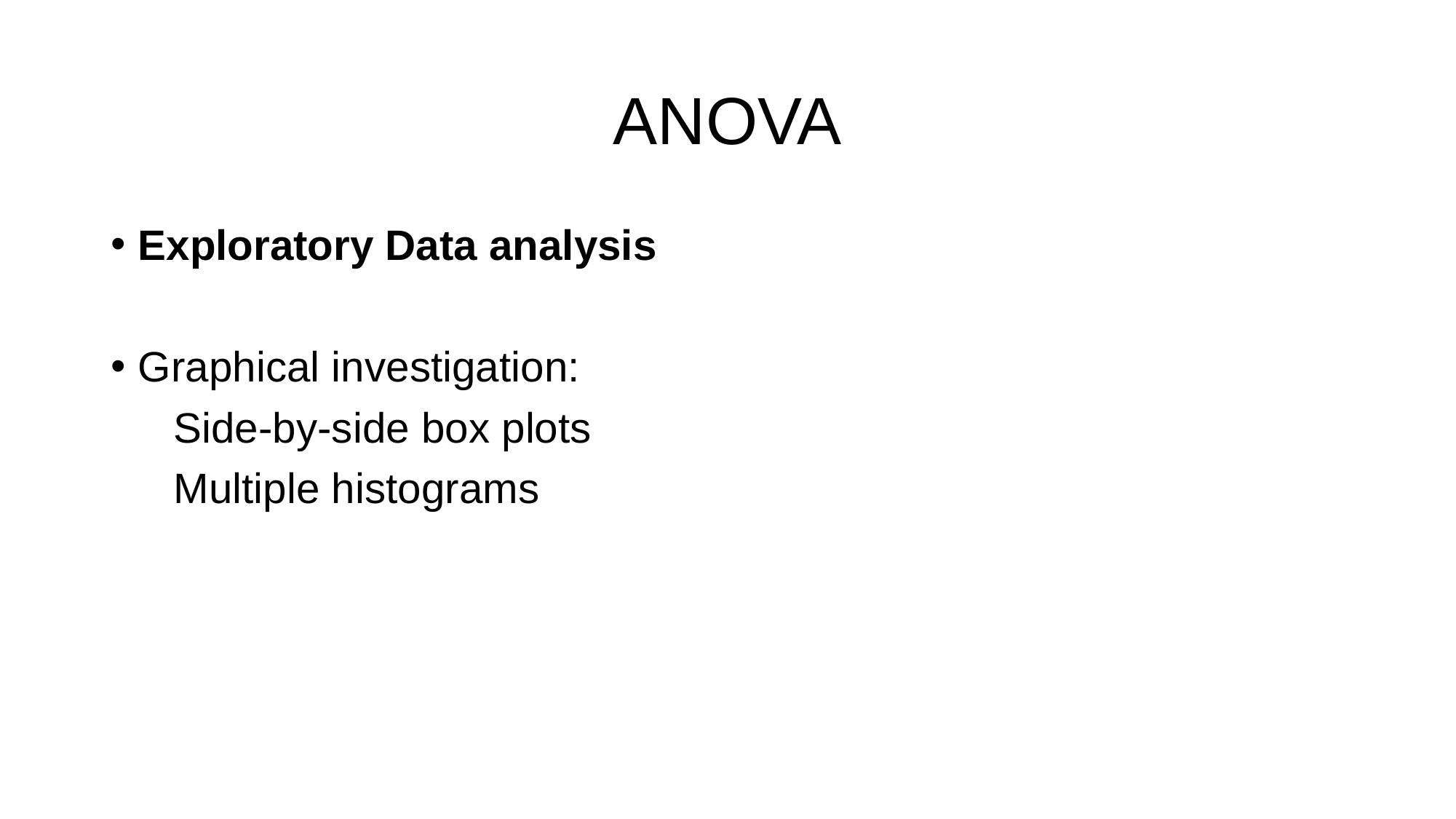

# ANOVA
Exploratory Data analysis

Graphical investigation:
1 Side-by-side box plots
2 Multiple histograms